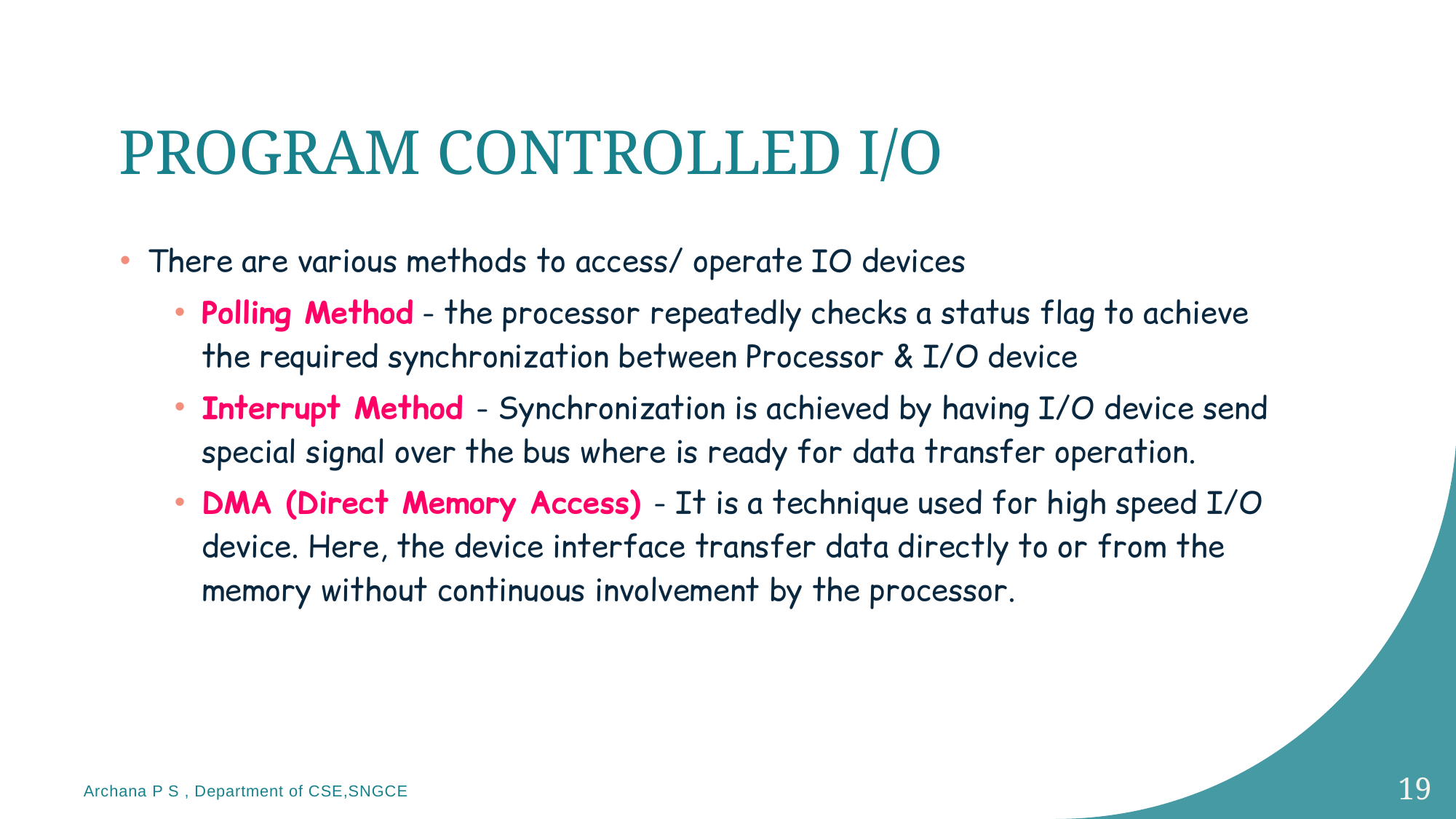

# PROGRAM CONTROLLED I/O
There are various methods to access/ operate IO devices
Polling Method - the processor repeatedly checks a status flag to achieve the required synchronization between Processor & I/O device
Interrupt Method - Synchronization is achieved by having I/O device send special signal over the bus where is ready for data transfer operation.
DMA (Direct Memory Access) - It is a technique used for high speed I/O device. Here, the device interface transfer data directly to or from the memory without continuous involvement by the processor.
19
Archana P S , Department of CSE,SNGCE